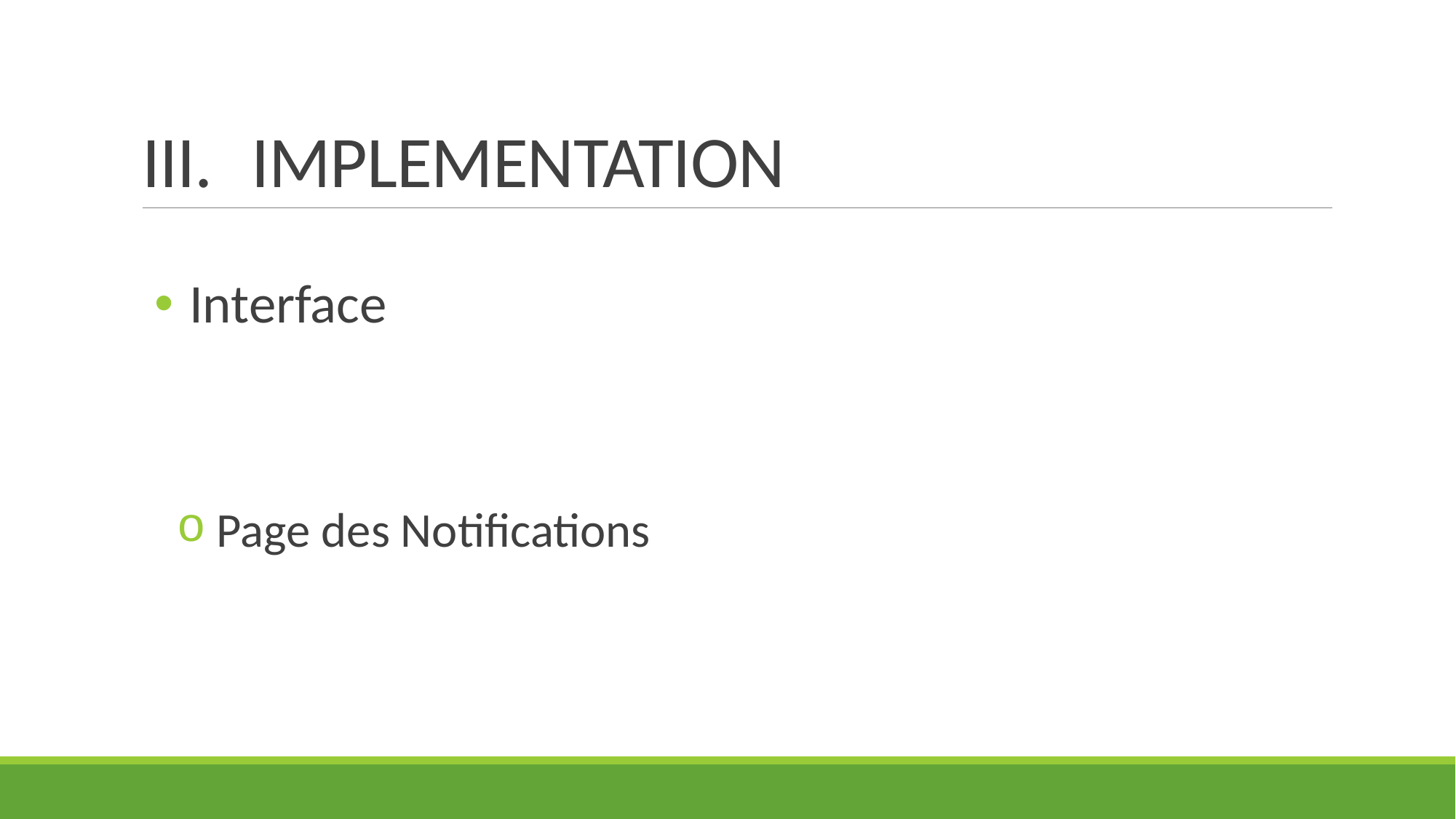

# III.	IMPLEMENTATION
 Interface

 Page des Notifications